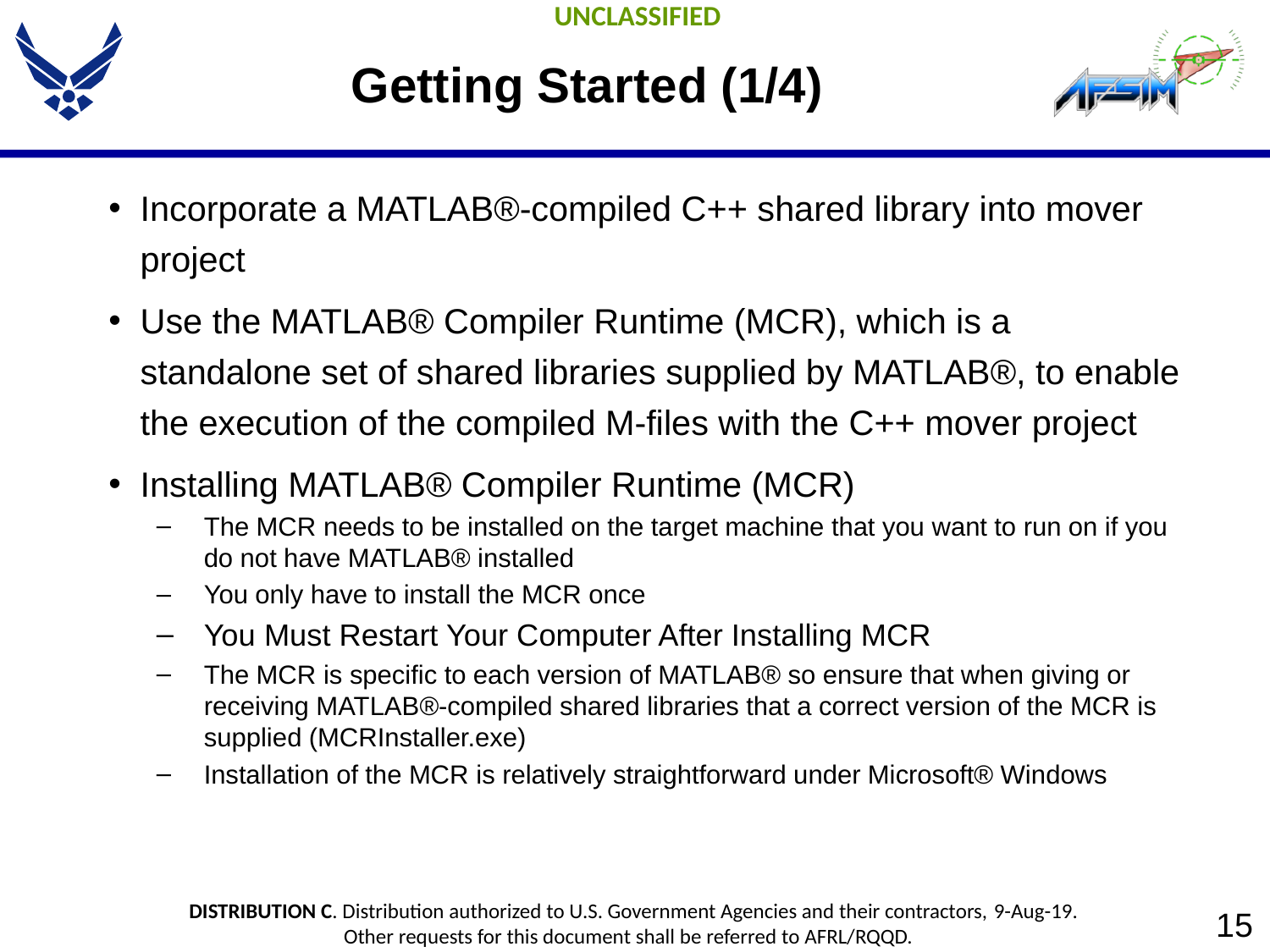

# Getting Started (1/4)
Incorporate a MATLAB®-compiled C++ shared library into mover project
Use the MATLAB® Compiler Runtime (MCR), which is a standalone set of shared libraries supplied by MATLAB®, to enable the execution of the compiled M-files with the C++ mover project
Installing MATLAB® Compiler Runtime (MCR)
The MCR needs to be installed on the target machine that you want to run on if you do not have MATLAB® installed
You only have to install the MCR once
You Must Restart Your Computer After Installing MCR
The MCR is specific to each version of MATLAB® so ensure that when giving or receiving MATLAB®-compiled shared libraries that a correct version of the MCR is supplied (MCRInstaller.exe)
Installation of the MCR is relatively straightforward under Microsoft® Windows